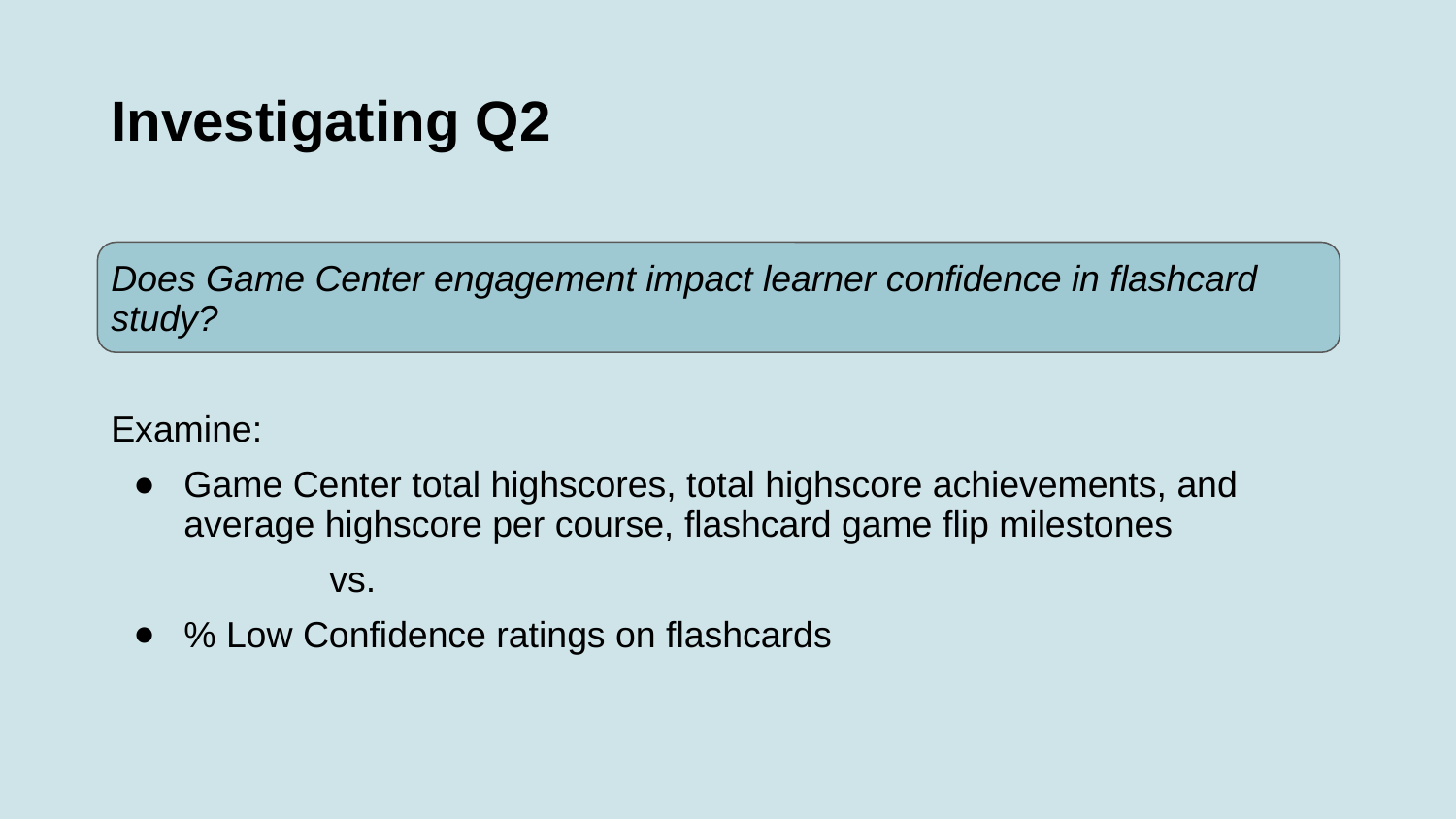

# Investigating Q2

Does Game Center engagement impact learner confidence in flashcard study?

Examine:
Game Center total highscores, total highscore achievements, and average highscore per course, flashcard game flip milestones
vs.
% Low Confidence ratings on flashcards